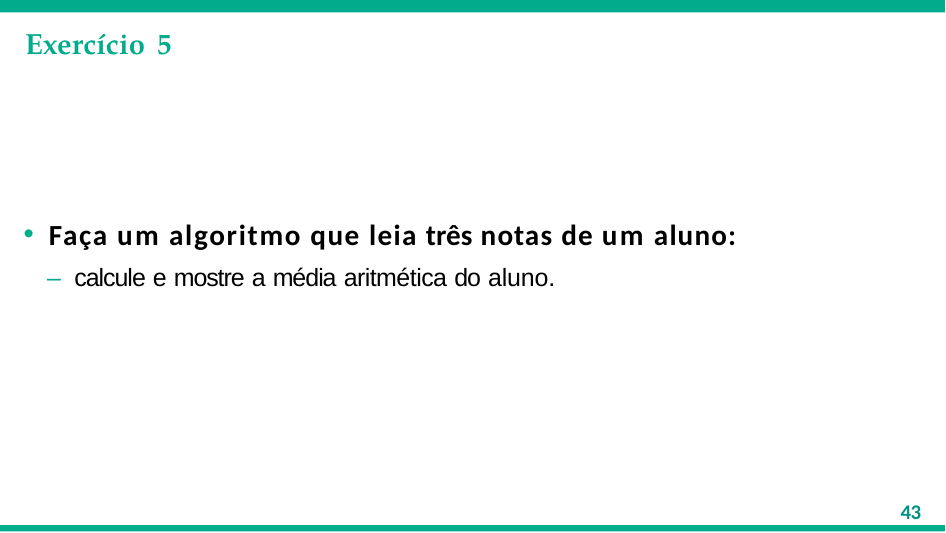

# Exercício 5
Faça um algoritmo que leia três notas de um aluno:
– calcule e mostre a média aritmética do aluno.
43